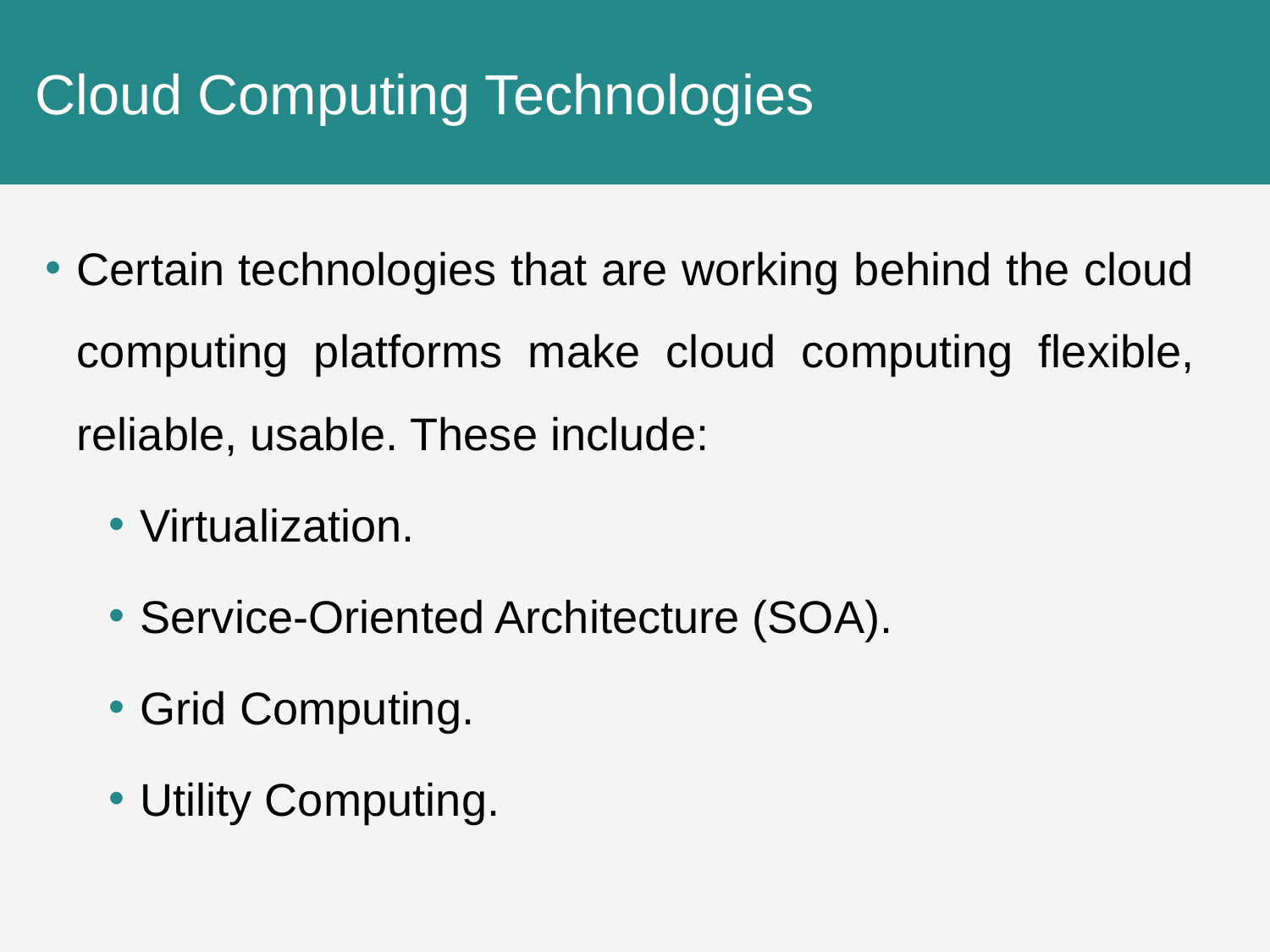

# Cloud Computing Technologies
Certain technologies that are working behind the cloud computing platforms make cloud computing flexible, reliable, usable. These include:
Virtualization.
Service-Oriented Architecture (SOA).
Grid Computing.
Utility Computing.